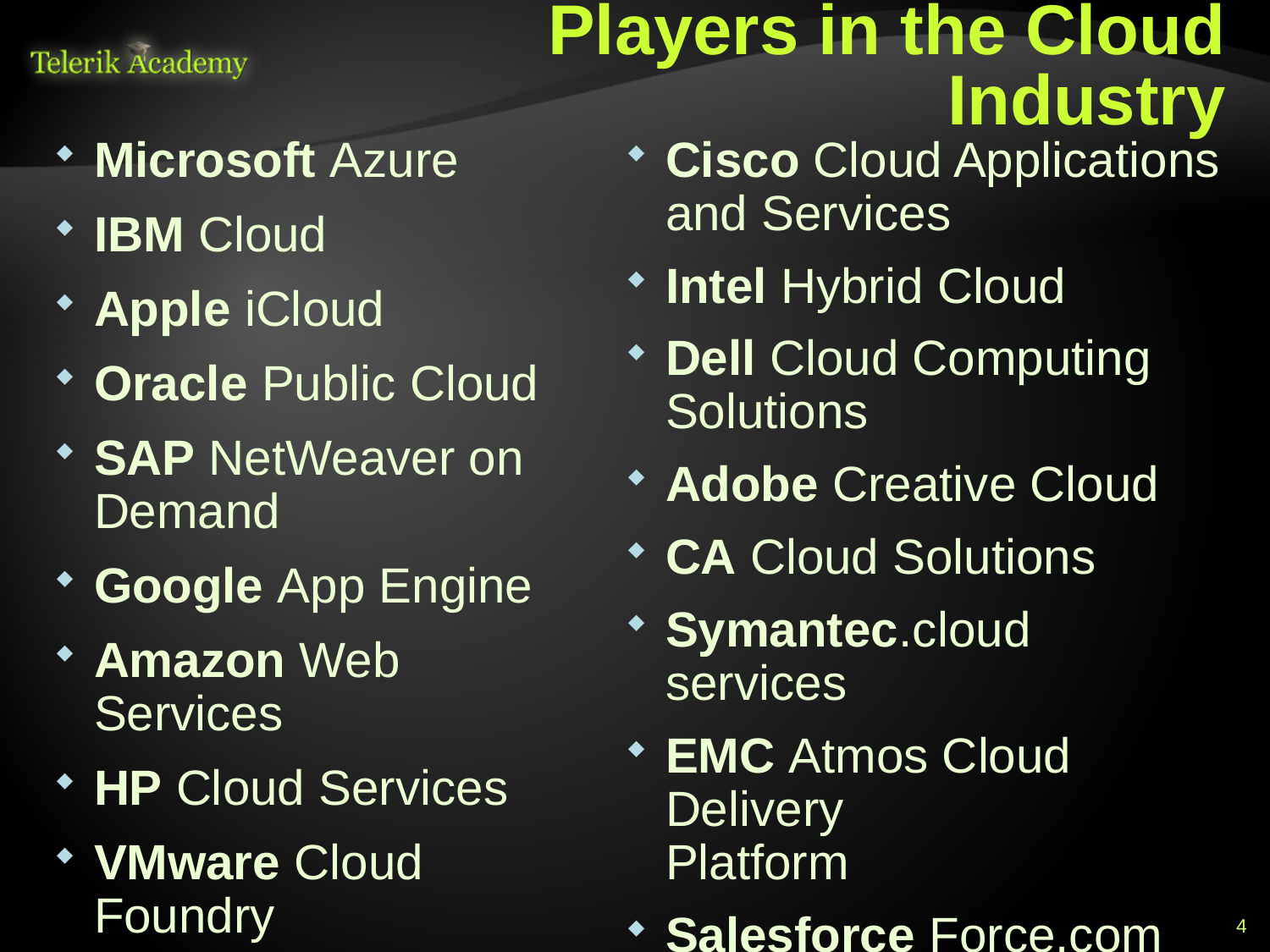

# Players in the Cloud Industry
Microsoft Azure
IBM Cloud
Apple iCloud
Oracle Public Cloud
SAP NetWeaver on Demand
Google App Engine
Amazon Web Services
HP Cloud Services
VMware Cloud Foundry
The Rackspace Cloud
Cisco Cloud Applications
and Services
Intel Hybrid Cloud
Dell Cloud Computing
Solutions
Adobe Creative Cloud
CA Cloud Solutions
Symantec.cloud services
EMC Atmos Cloud Delivery
Platform
Salesforce Force.com
Cloud Computing Platform
4